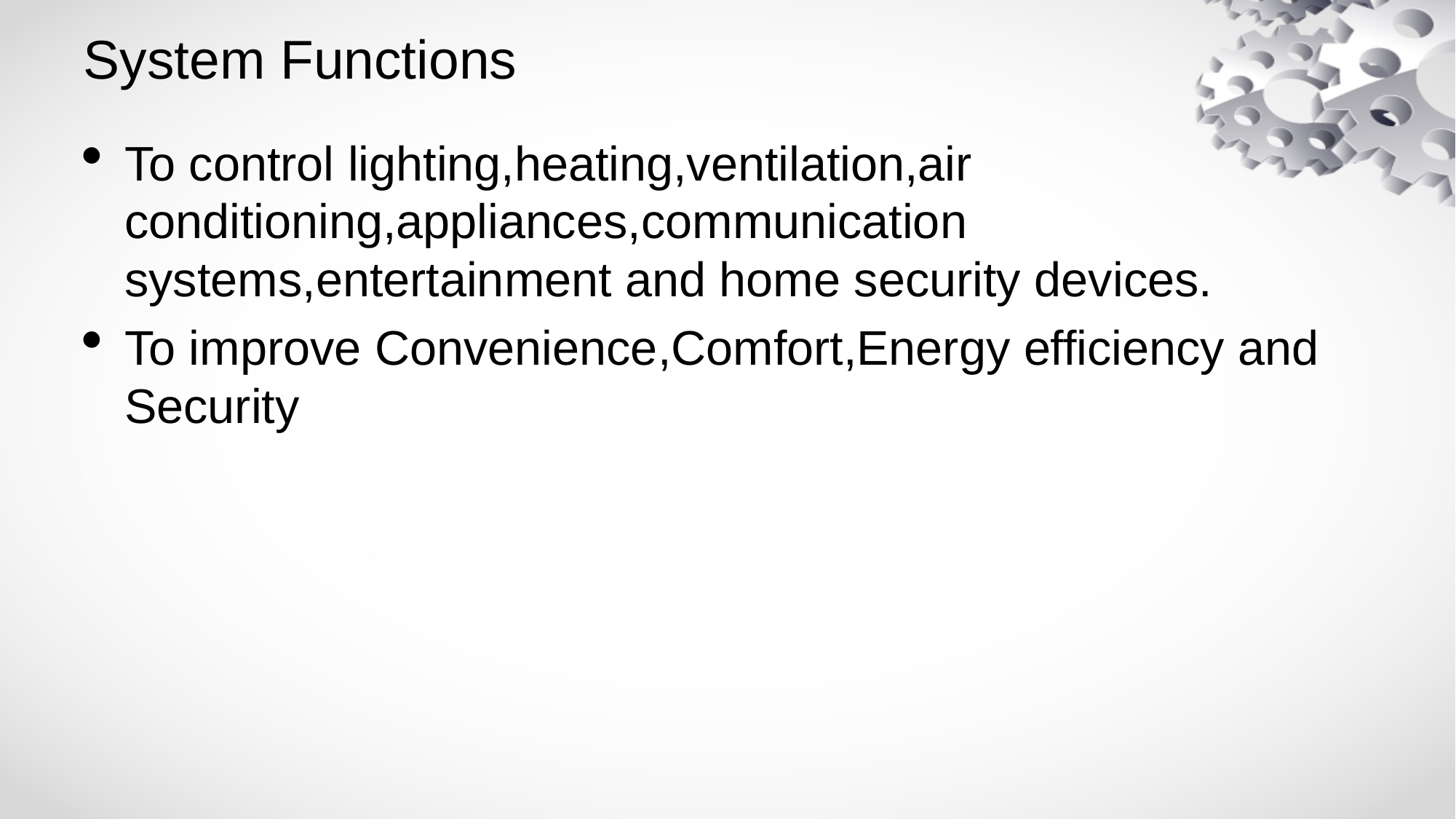

System Functions
To control lighting,heating,ventilation,air conditioning,appliances,communication systems,entertainment and home security devices.
To improve Convenience,Comfort,Energy efficiency and Security